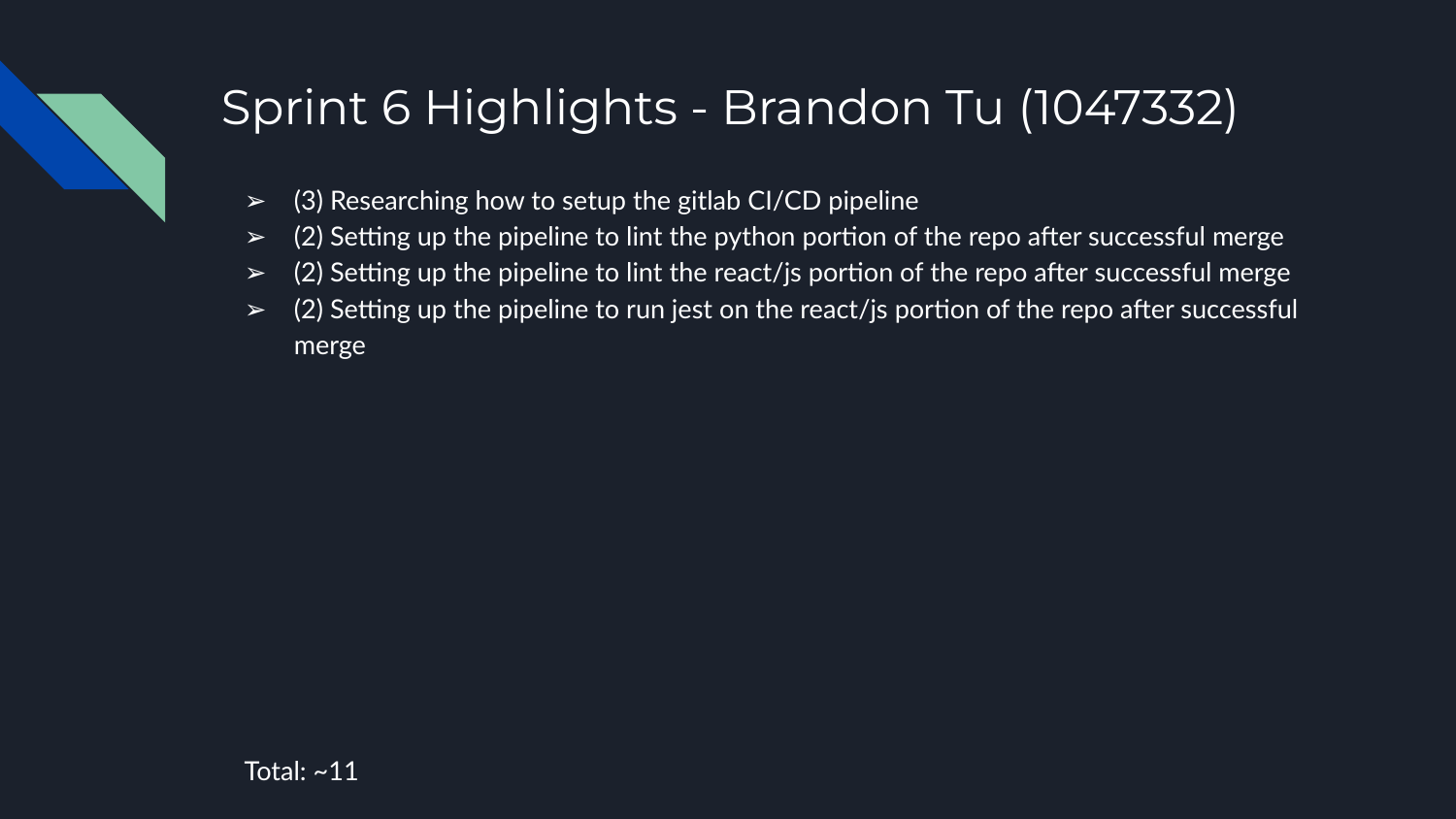

# Sprint 6 Highlights - Brandon Tu (1047332)
(3) Researching how to setup the gitlab CI/CD pipeline
(2) Setting up the pipeline to lint the python portion of the repo after successful merge
(2) Setting up the pipeline to lint the react/js portion of the repo after successful merge
(2) Setting up the pipeline to run jest on the react/js portion of the repo after successful merge

Total: ~11